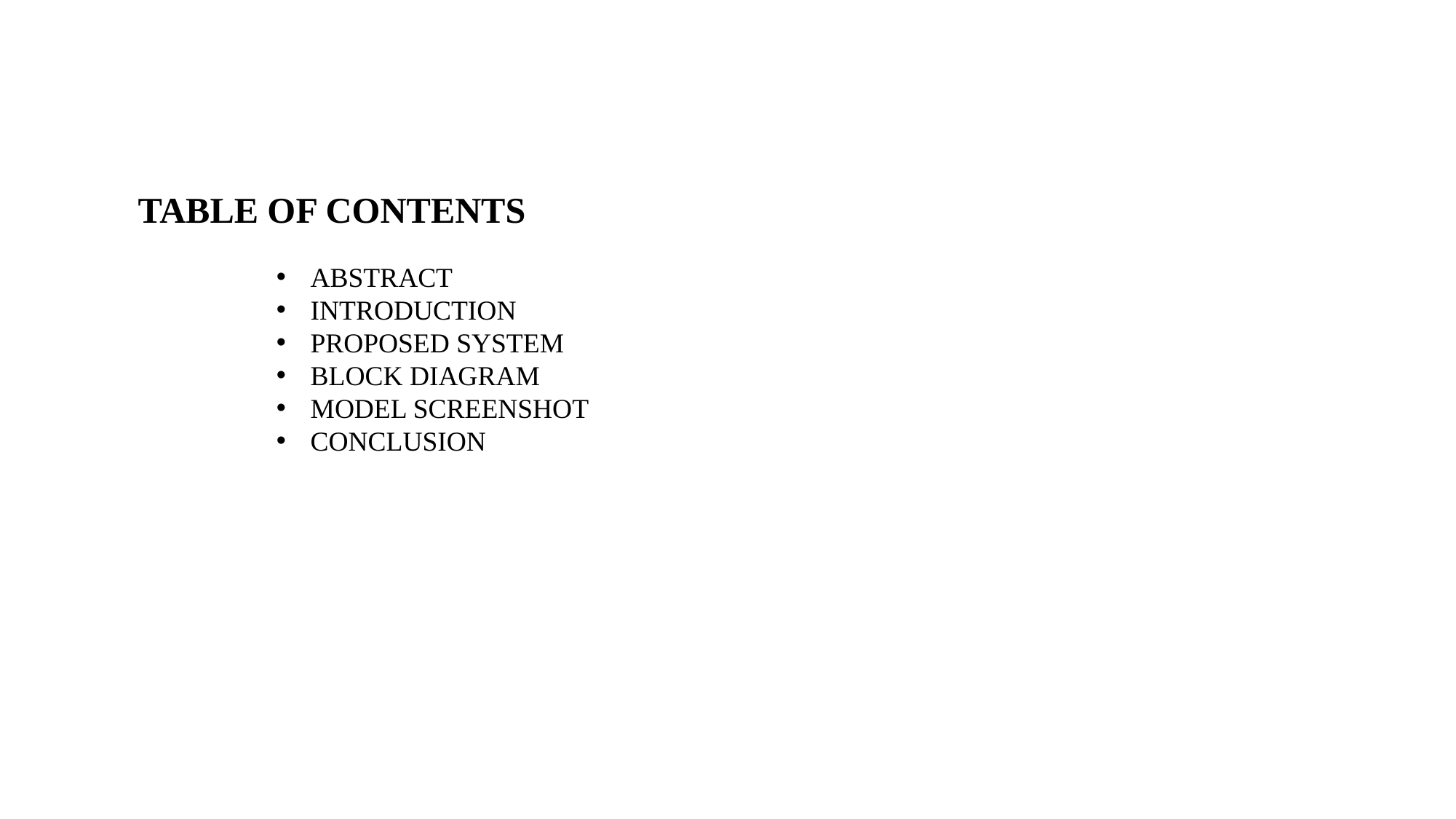

TABLE OF CONTENTS
ABSTRACT
INTRODUCTION
PROPOSED SYSTEM
BLOCK DIAGRAM
MODEL SCREENSHOT
CONCLUSION